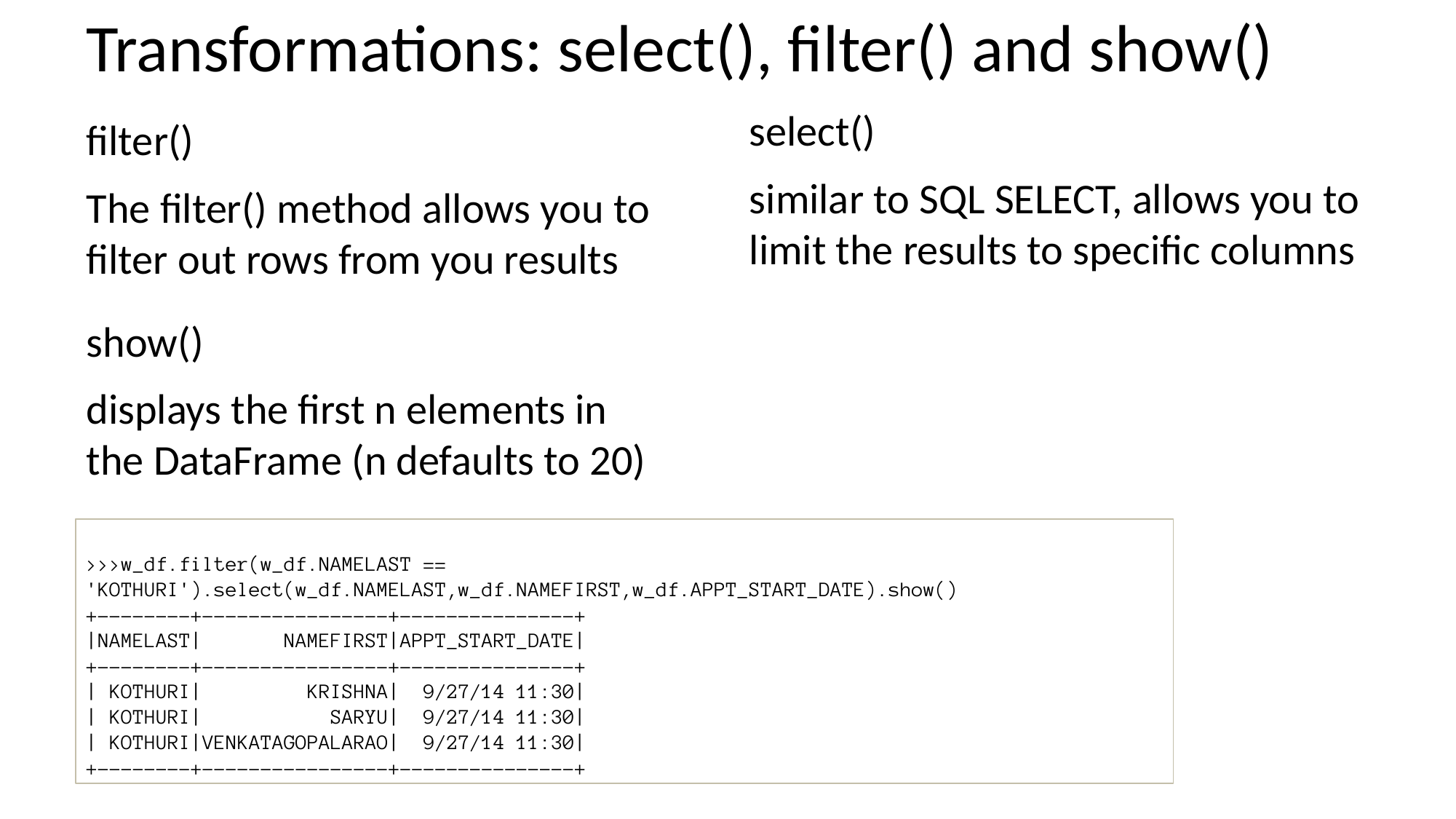

# Transformations: select(), filter() and show()
select()
filter()
similar to SQL SELECT, allows you to limit the results to specific columns
The filter() method allows you to filter out rows from you results
show()
displays the first n elements in the DataFrame (n defaults to 20)

>>>w_df.filter(w_df.NAMELAST == 'KOTHURI').select(w_df.NAMELAST,w_df.NAMEFIRST,w_df.APPT_START_DATE).show()
+--------+----------------+---------------+
|NAMELAST|       NAMEFIRST|APPT_START_DATE|
+--------+----------------+---------------+
| KOTHURI|         KRISHNA|  9/27/14 11:30|
| KOTHURI|           SARYU|  9/27/14 11:30|
| KOTHURI|VENKATAGOPALARAO|  9/27/14 11:30|
+--------+----------------+---------------+